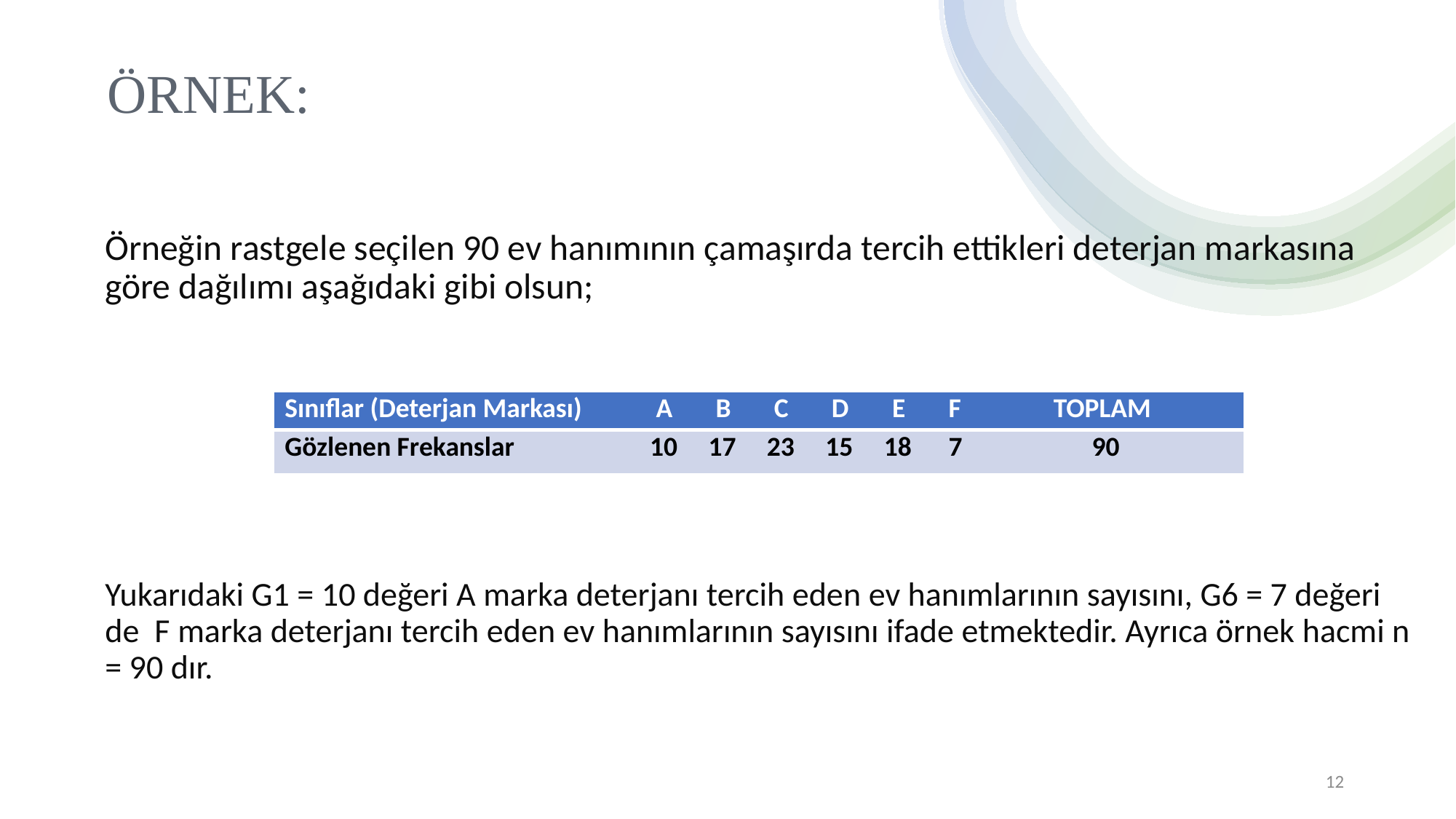

# ÖRNEK:

Örneğin rastgele seçilen 90 ev hanımının çamaşırda tercih ettikleri deterjan markasına göre dağılımı aşağıdaki gibi olsun;

Sınıflar (Deterjan Markası)            A       B       C       D       E       F               TOPLAM

Sınıflar (Deterjan Markası)            A       B       C       D       E       F               TOPLAM

Yukarıdaki G1 = 10 değeri A marka deterjanı tercih eden ev hanımlarının sayısını, G6 = 7 değeri de  F marka deterjanı tercih eden ev hanımlarının sayısını ifade etmektedir. Ayrıca örnek hacmi n = 90 dır.

| Sınıflar (Deterjan Markası) A B C D E F TOPLAM |
| --- |
| Gözlenen Frekanslar 10 17 23 15 18 7 90 |
12